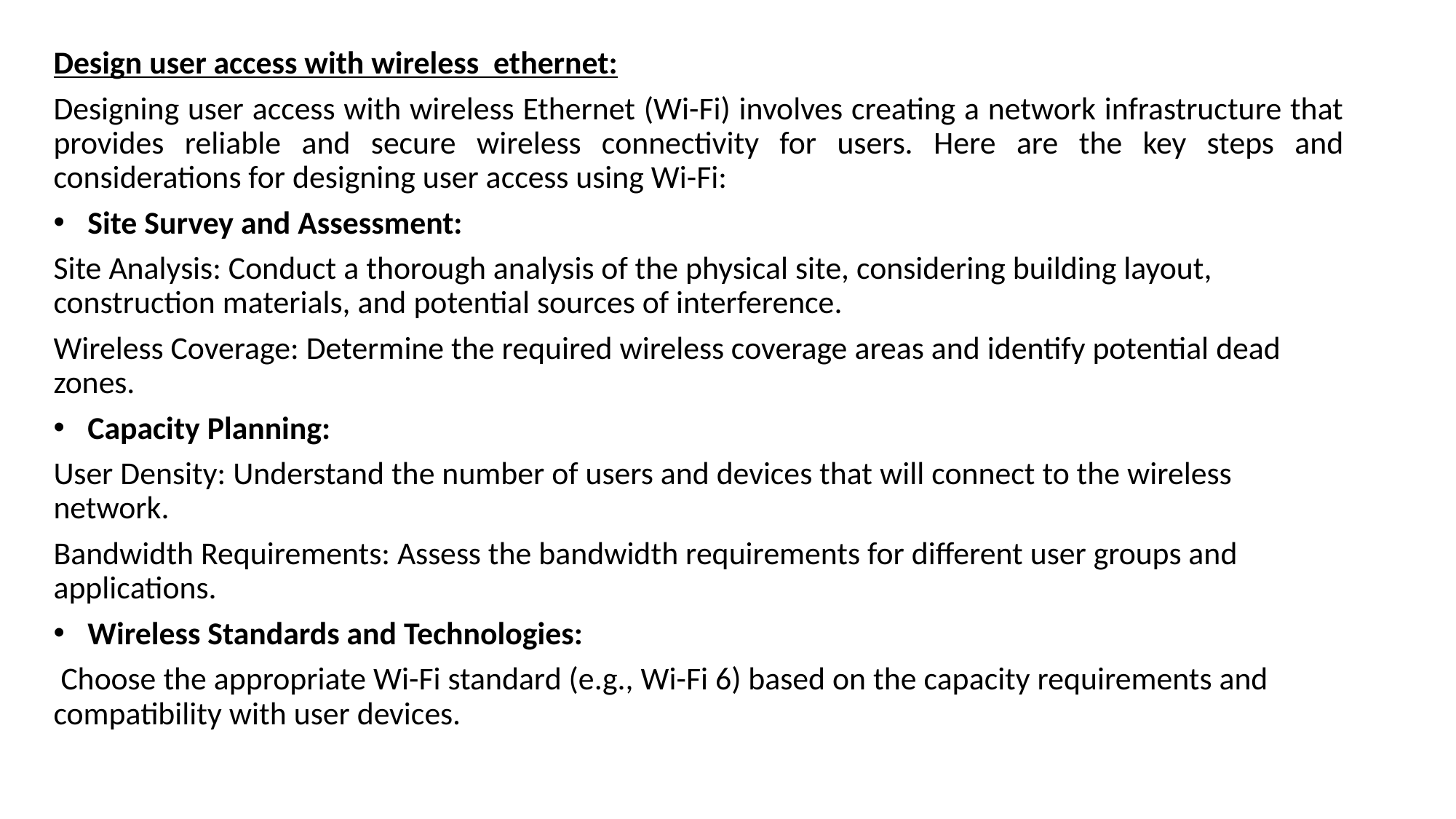

Design user access with wireless  ethernet:
Designing user access with wireless Ethernet (Wi-Fi) involves creating a network infrastructure that provides reliable and secure wireless connectivity for users. Here are the key steps and considerations for designing user access using Wi-Fi:
Site Survey and Assessment:
Site Analysis: Conduct a thorough analysis of the physical site, considering building layout, construction materials, and potential sources of interference.
Wireless Coverage: Determine the required wireless coverage areas and identify potential dead zones.
Capacity Planning:
User Density: Understand the number of users and devices that will connect to the wireless network.
Bandwidth Requirements: Assess the bandwidth requirements for different user groups and applications.
Wireless Standards and Technologies:
 Choose the appropriate Wi-Fi standard (e.g., Wi-Fi 6) based on the capacity requirements and compatibility with user devices.